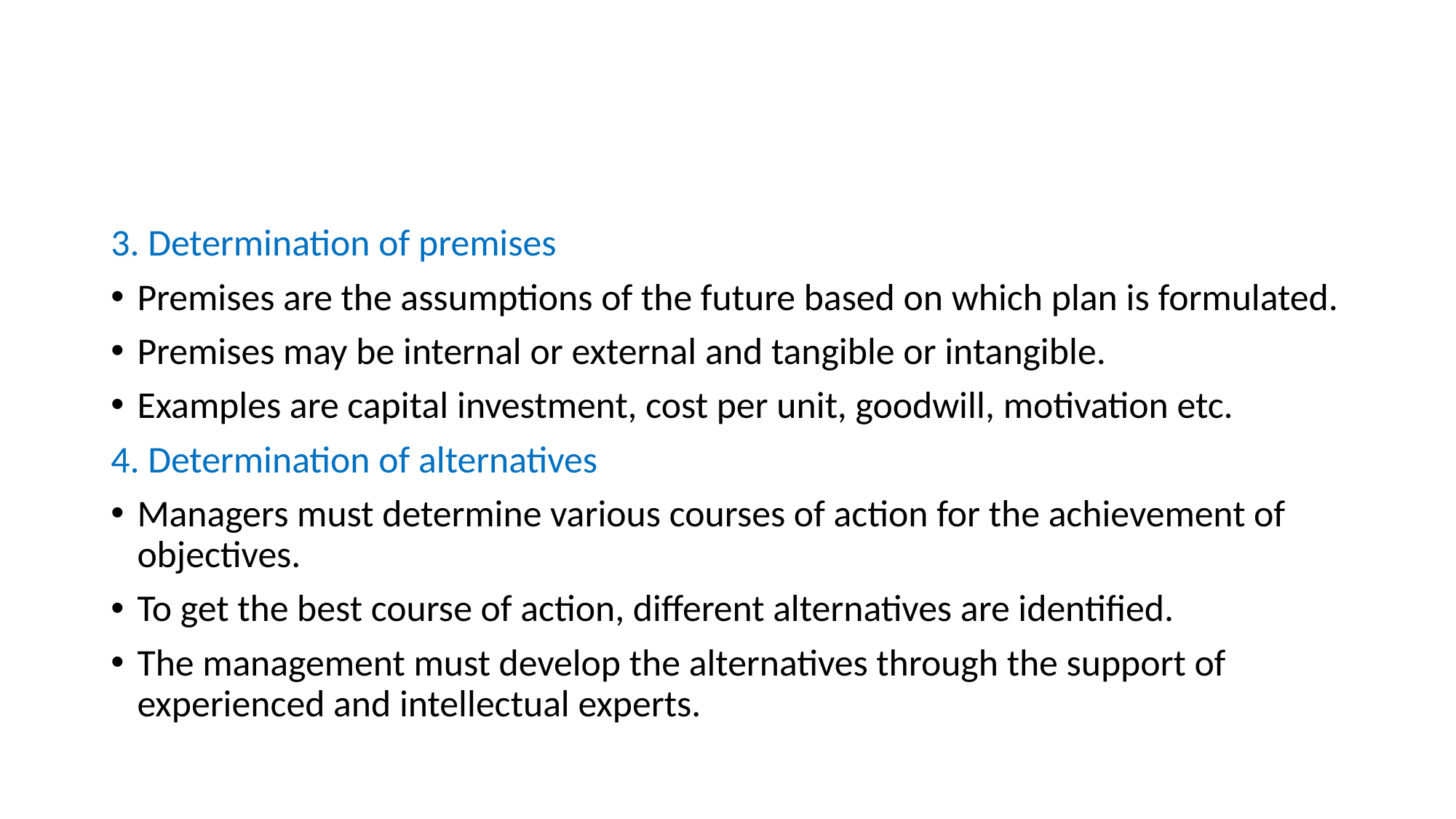

#
3. Determination of premises
Premises are the assumptions of the future based on which plan is formulated.
Premises may be internal or external and tangible or intangible.
Examples are capital investment, cost per unit, goodwill, motivation etc.
4. Determination of alternatives
Managers must determine various courses of action for the achievement of objectives.
To get the best course of action, different alternatives are identified.
The management must develop the alternatives through the support of experienced and intellectual experts.